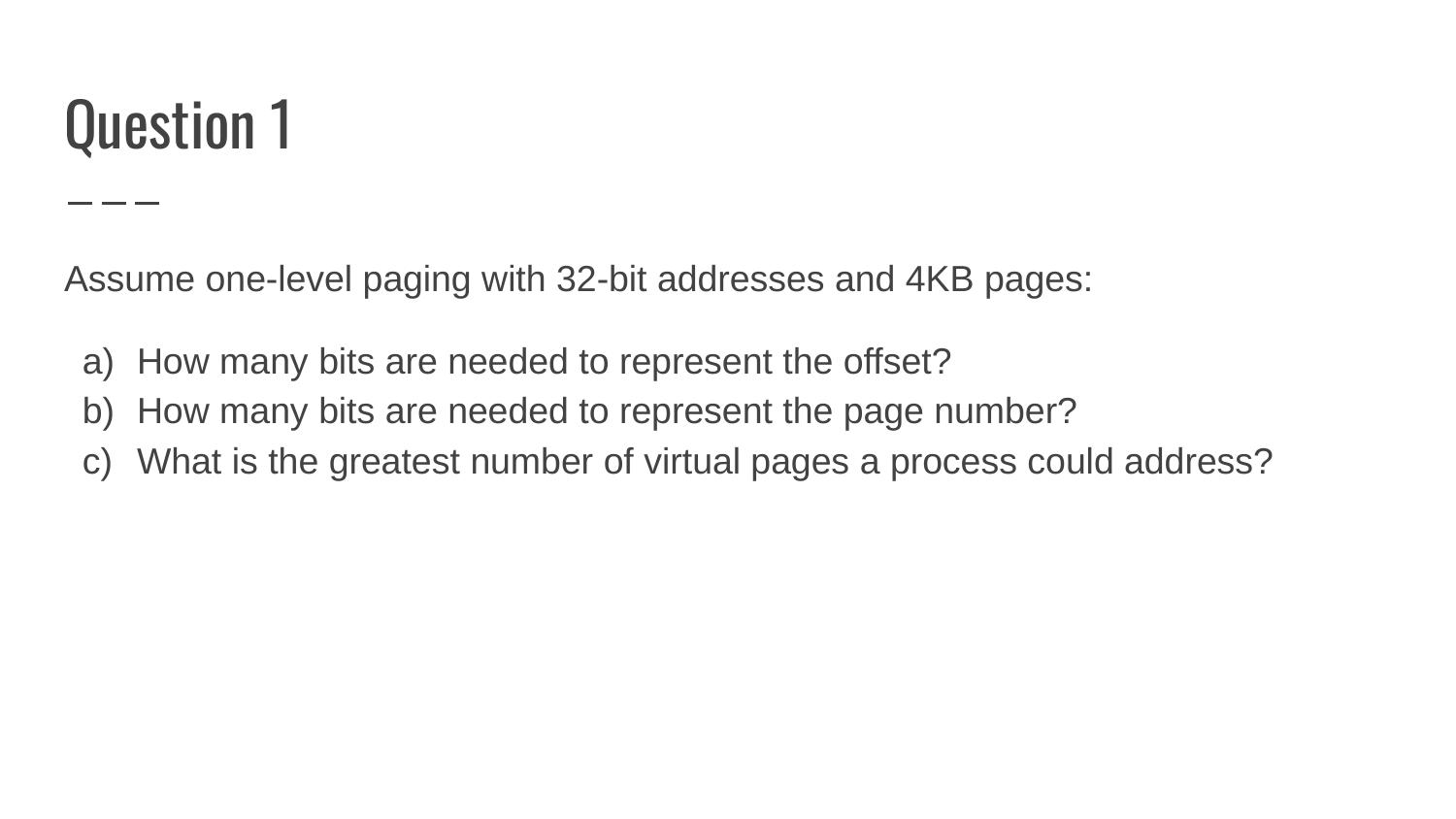

# Question 1
Assume one-level paging with 32-bit addresses and 4KB pages:
How many bits are needed to represent the offset?
How many bits are needed to represent the page number?
What is the greatest number of virtual pages a process could address?